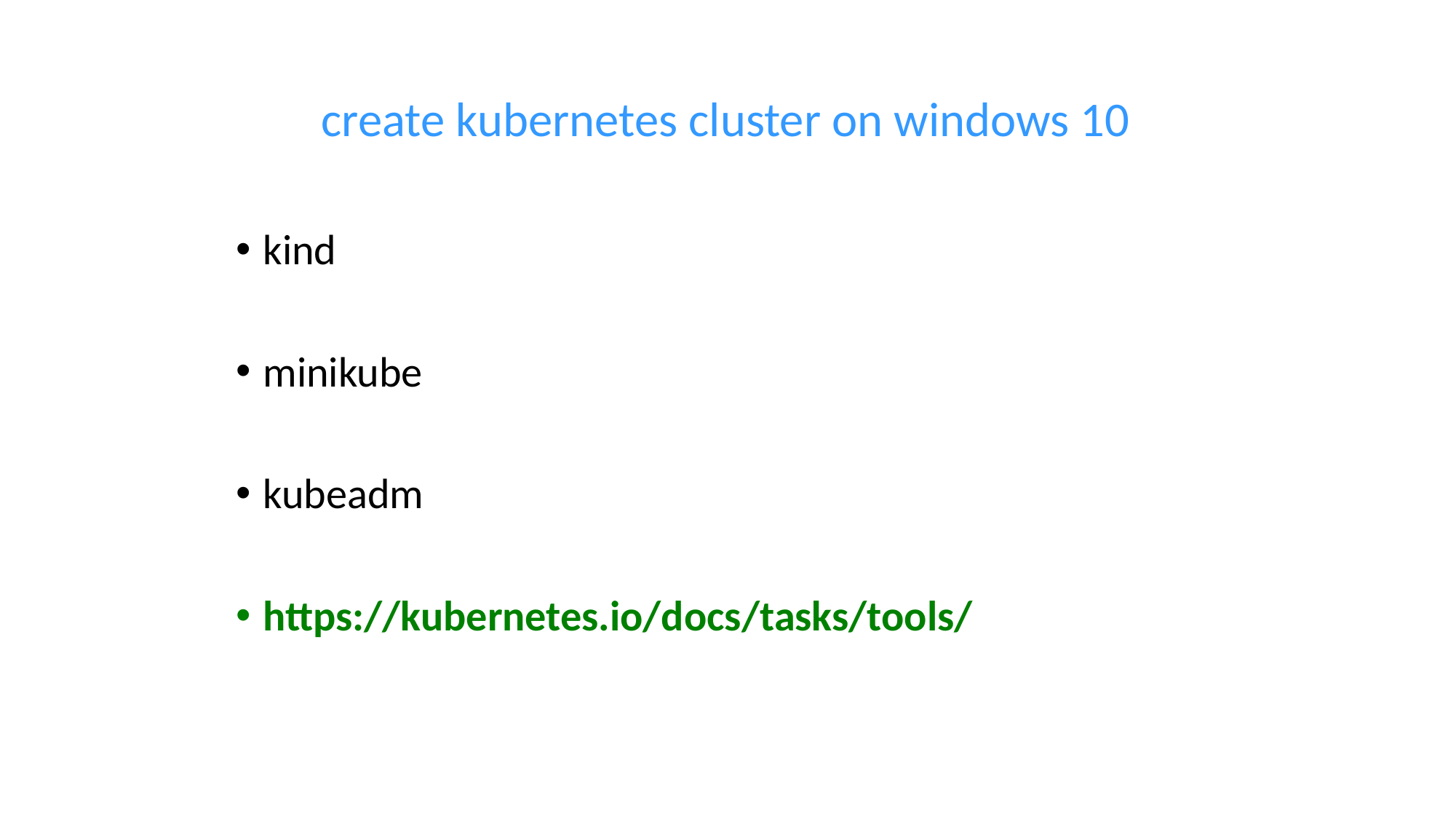

# create kubernetes cluster on windows 10
kind

minikube

kubeadm

https://kubernetes.io/docs/tasks/tools/